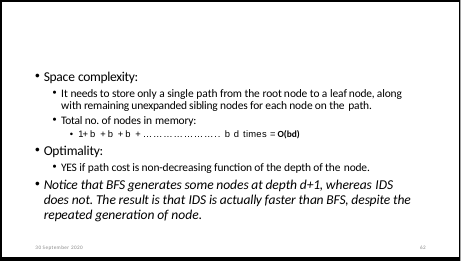

Space complexity:
It needs to store only a single path from the root node to a leaf node, along  with remaining unexpanded sibling nodes for each node on the path.
Total no. of nodes in memory:
1+ b + b + b + ………………….. b d times = O(bd)
Optimality:
YES if path cost is non-decreasing function of the depth of the node.
Notice that BFS generates some nodes at depth d+1, whereas IDS  does not. The result is that IDS is actually faster than BFS, despite the  repeated generation of node.
30 September 2020
62